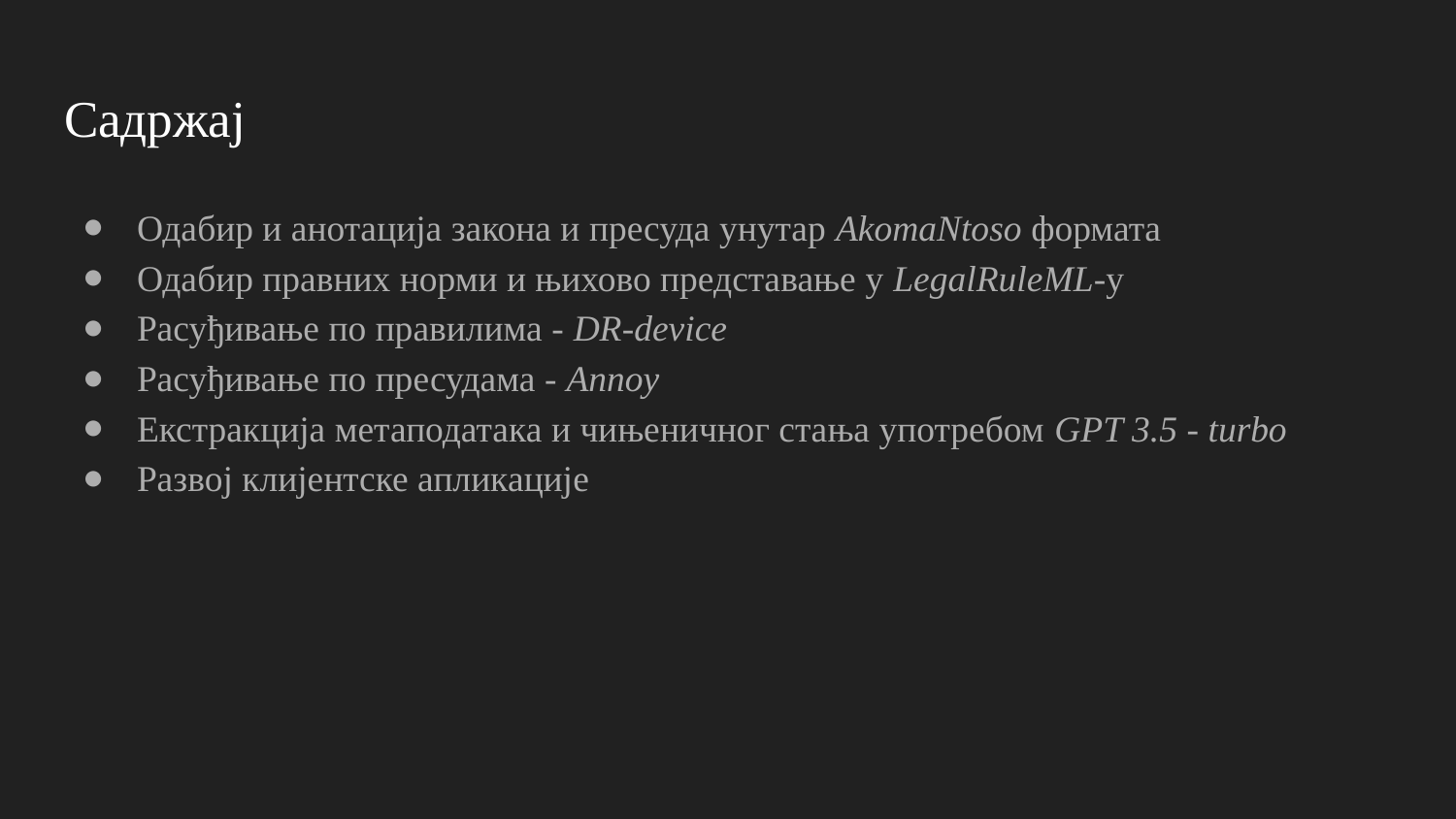

# Садржај
Одабир и анотација закона и пресуда унутар AkomaNtoso формата
Одабир правних норми и њихово представање у LegalRuleML-у
Расуђивање по правилима - DR-device
Расуђивање по пресудама - Annoy
Екстракција метаподатака и чињеничног стања употребом GPT 3.5 - turbo
Развој клијентске апликације